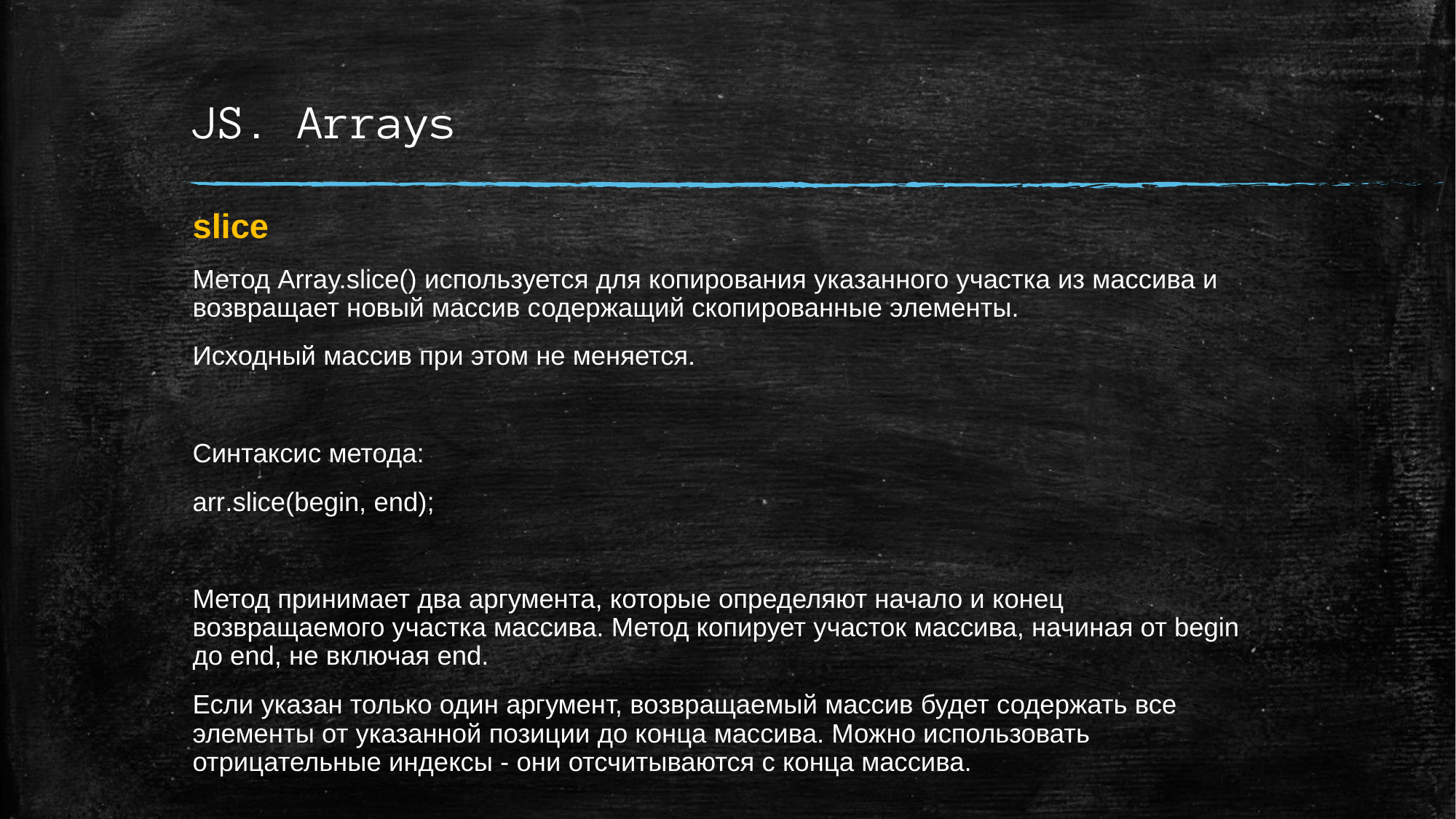

# JS. Arrays
slice
Метод Array.slice() используется для копирования указанного участка из массива и возвращает новый массив содержащий скопированные элементы.
Исходный массив при этом не меняется.

Синтаксис метода:
arr.slice(begin, end);

Метод принимает два аргумента, которые определяют начало и конец возвращаемого участка массива. Метод копирует участок массива, начиная от begin до end, не включая end.
Если указан только один аргумент, возвращаемый массив будет содержать все элементы от указанной позиции до конца массива. Можно использовать отрицательные индексы - они отсчитываются с конца массива.